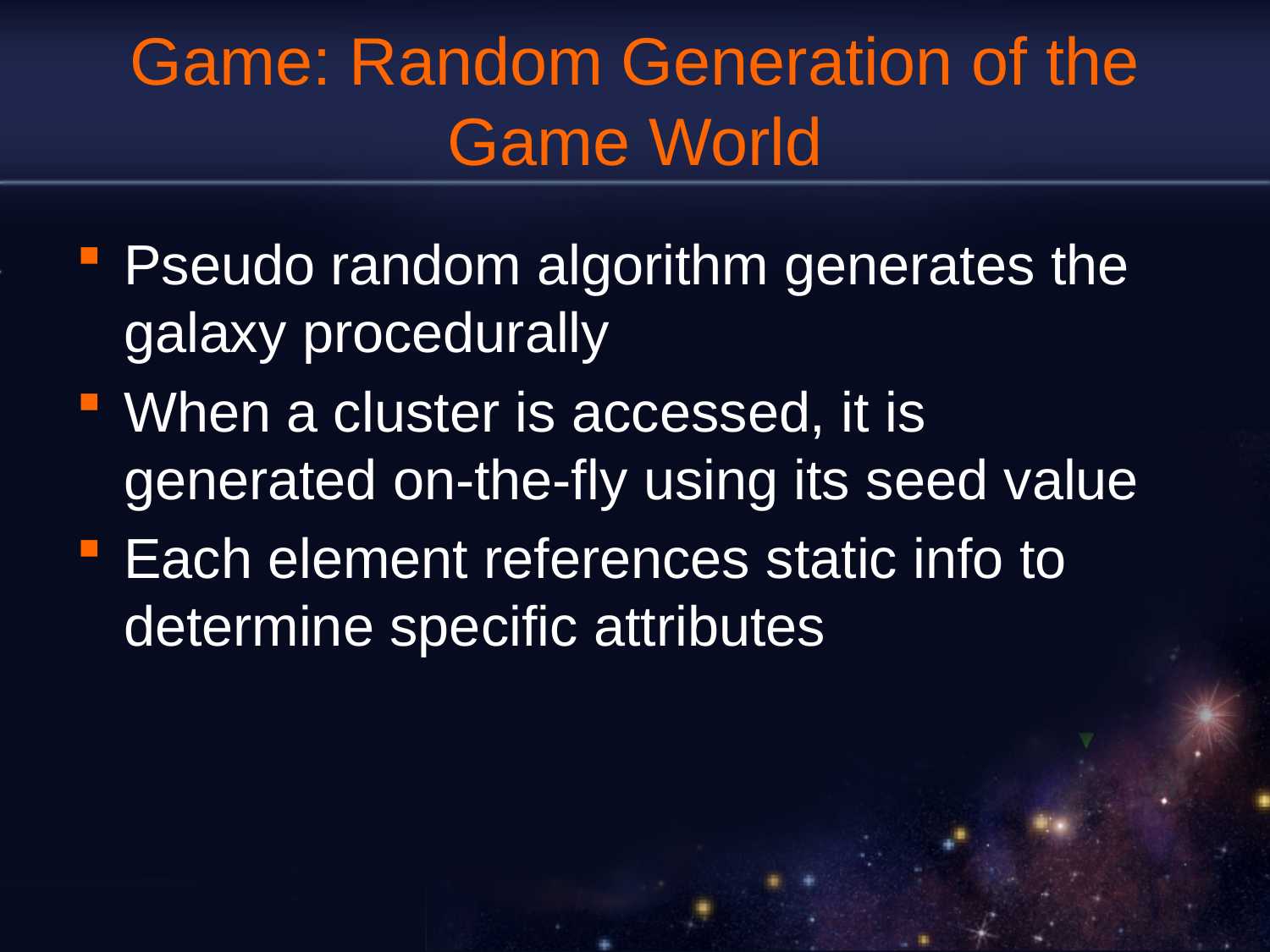

# Game: Random Generation of the Game World
Pseudo random algorithm generates the galaxy procedurally
When a cluster is accessed, it is generated on-the-fly using its seed value
Each element references static info to determine specific attributes